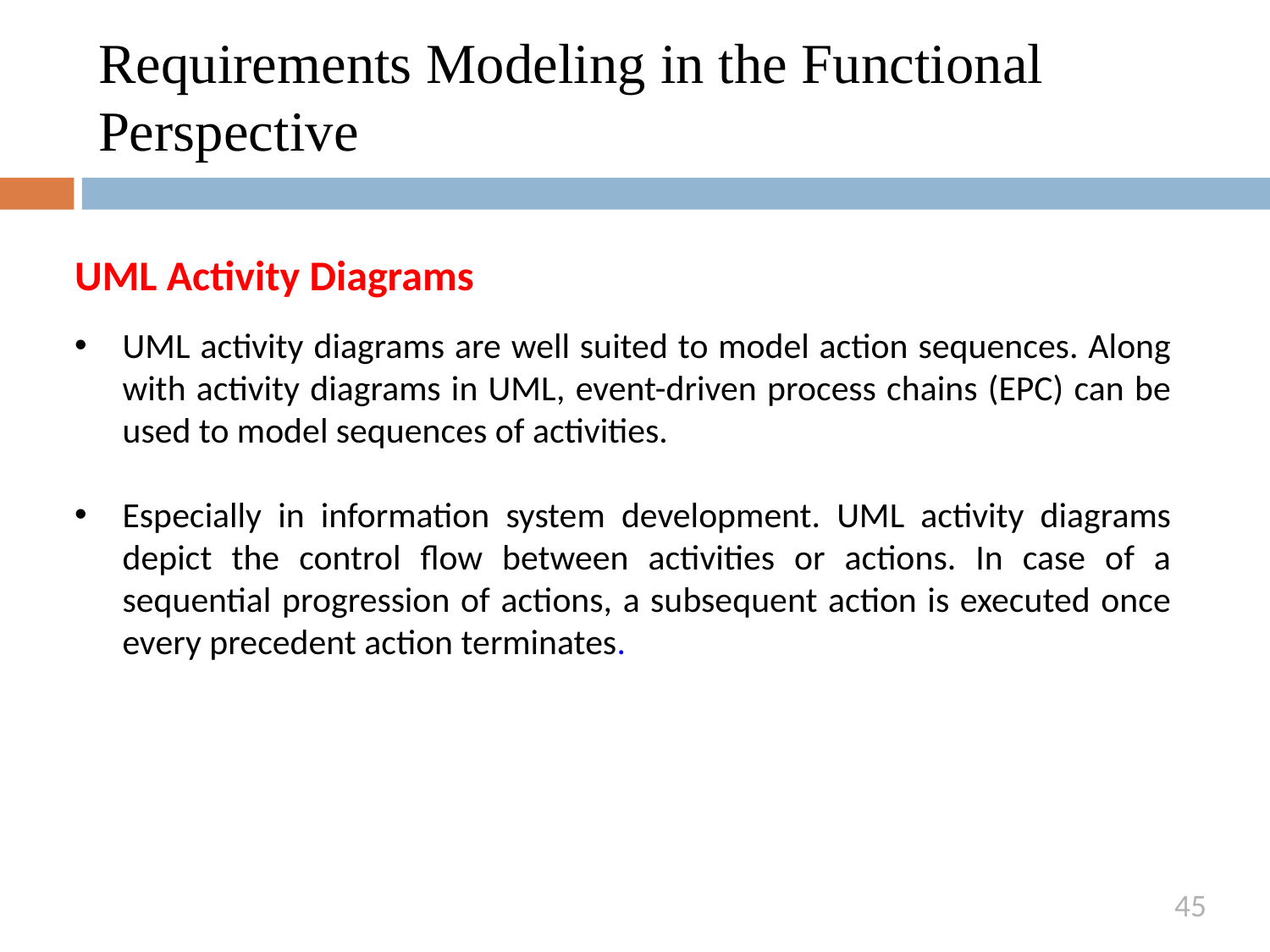

# Requirements Modeling in the Functional Perspective
UML Activity Diagrams
UML activity diagrams are well suited to model action sequences. Along with activity diagrams in UML, event-driven process chains (EPC) can be used to model sequences of activities.

Especially in information system development. UML activity diagrams depict the control flow between activities or actions. In case of a sequential progression of actions, a subsequent action is executed once every precedent action terminates.
45